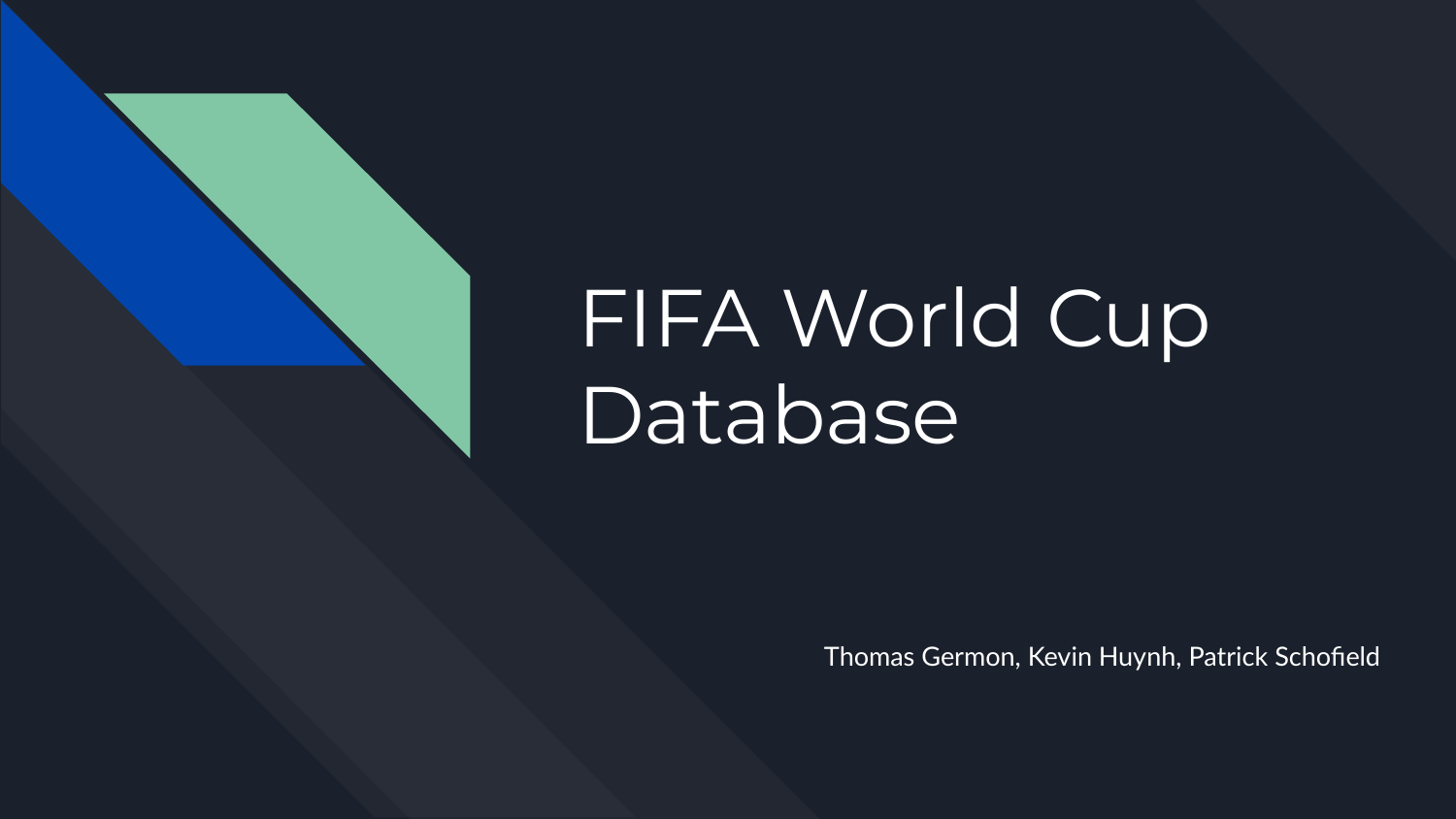

# FIFA World Cup Database
Thomas Germon, Kevin Huynh, Patrick Schofield